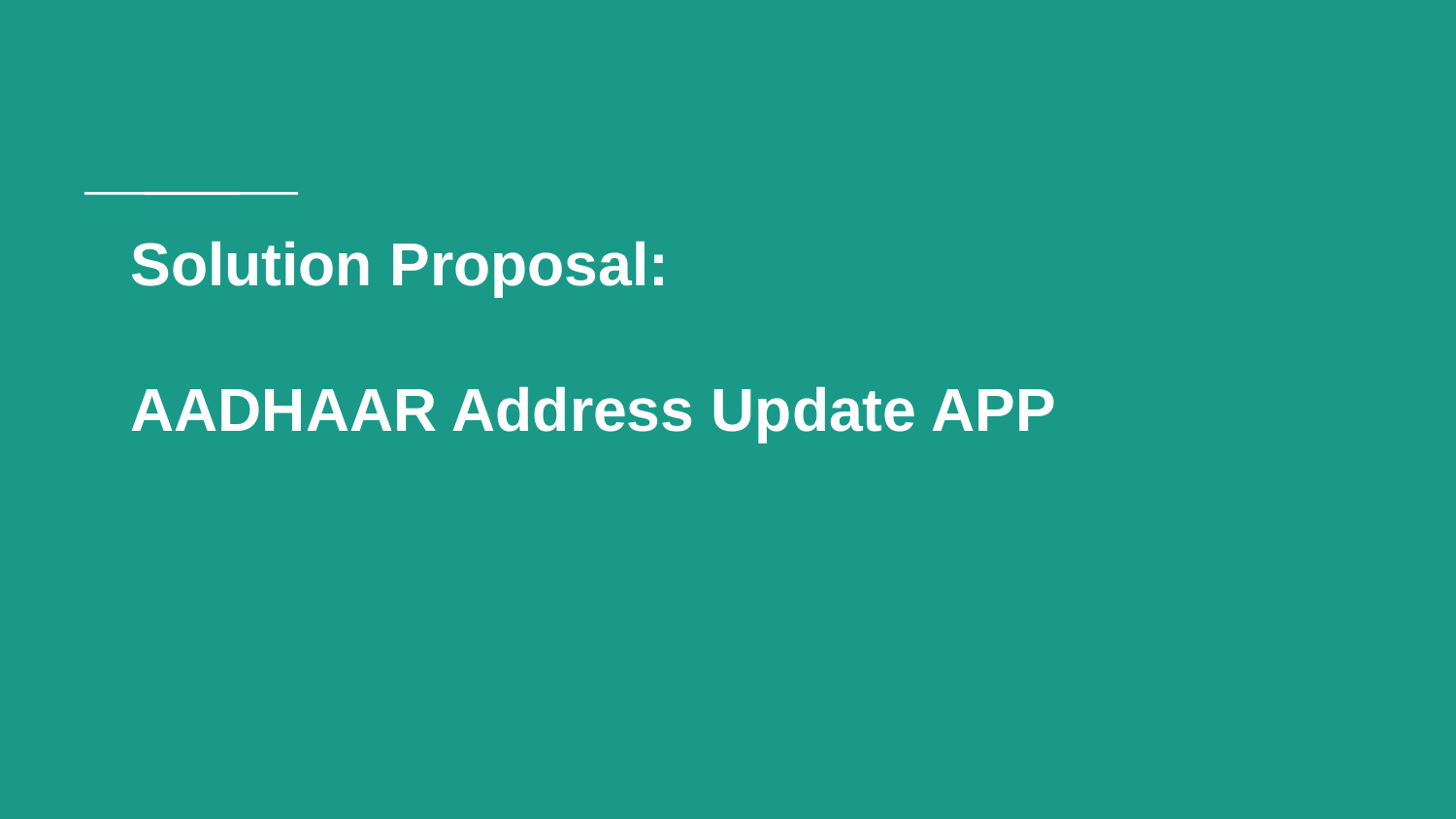

# Solution Proposal:

AADHAAR Address Update APP